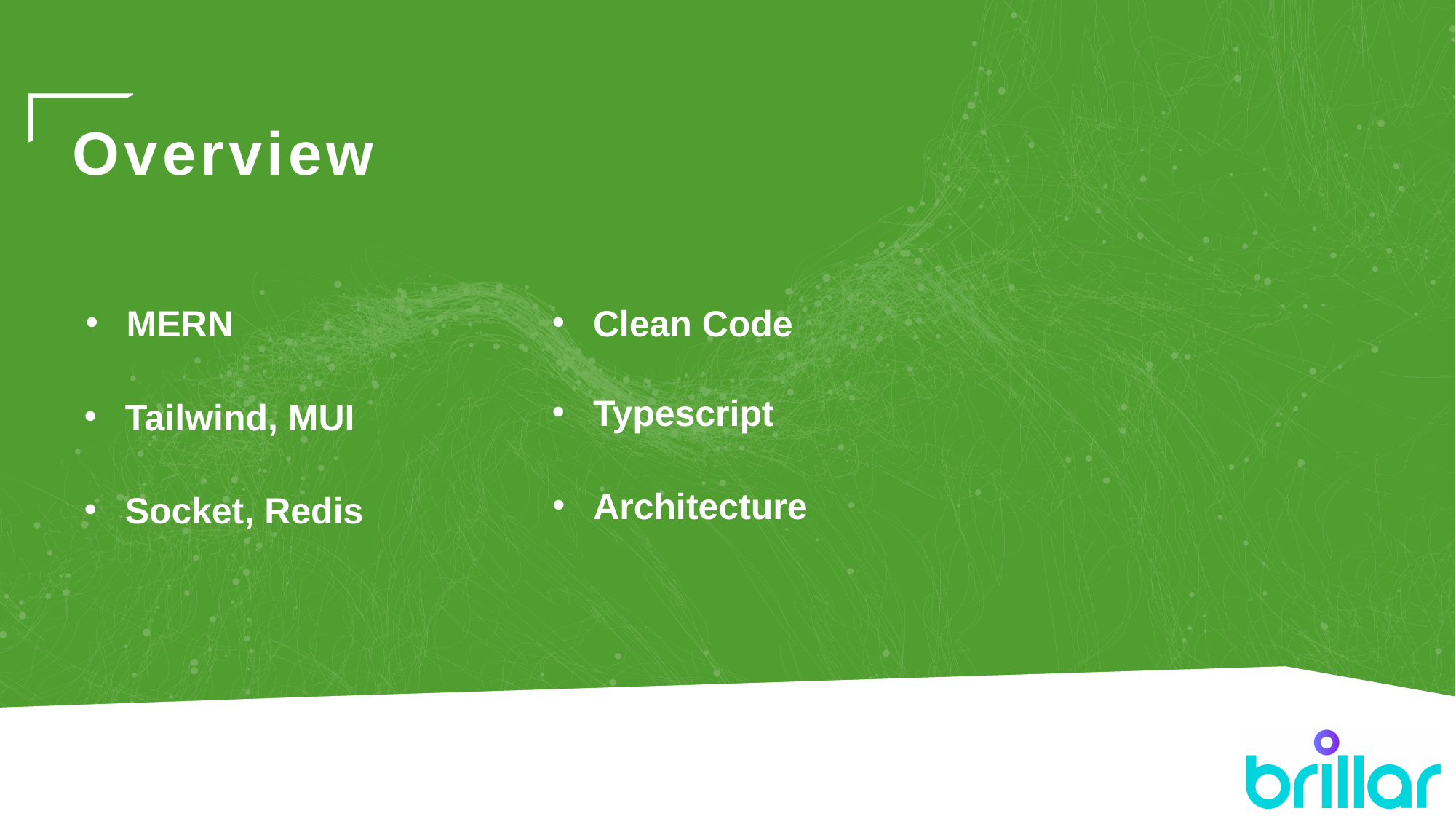

Overview
Clean Code
MERN
Typescript
Tailwind, MUI
Architecture
Socket, Redis